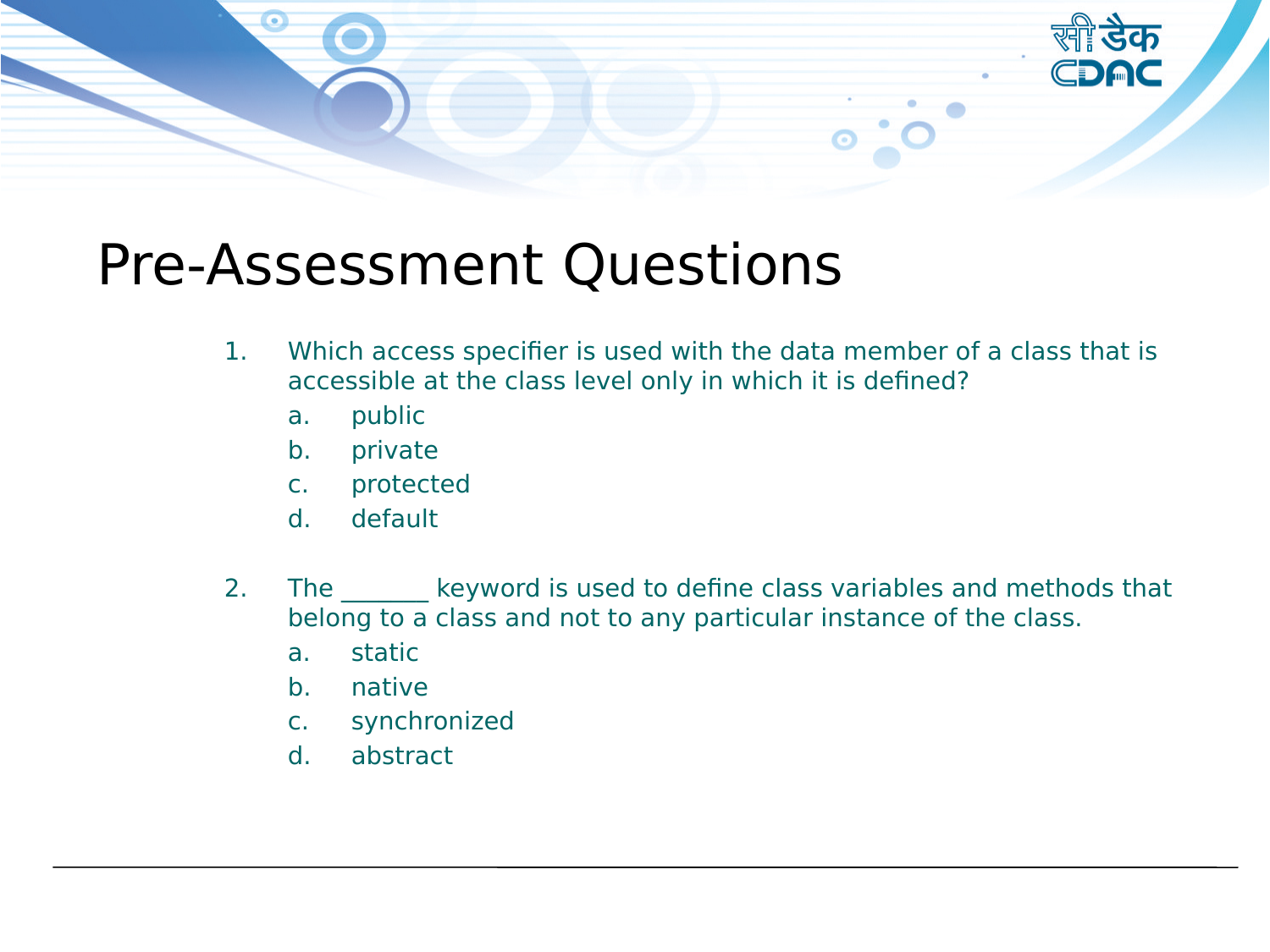

Pre-Assessment Questions

Which access specifier is used with the data member of a class that is accessible at the class level only in which it is defined?
public
private
protected
default

The _______ keyword is used to define class variables and methods that belong to a class and not to any particular instance of the class.
static
native
synchronized
abstract